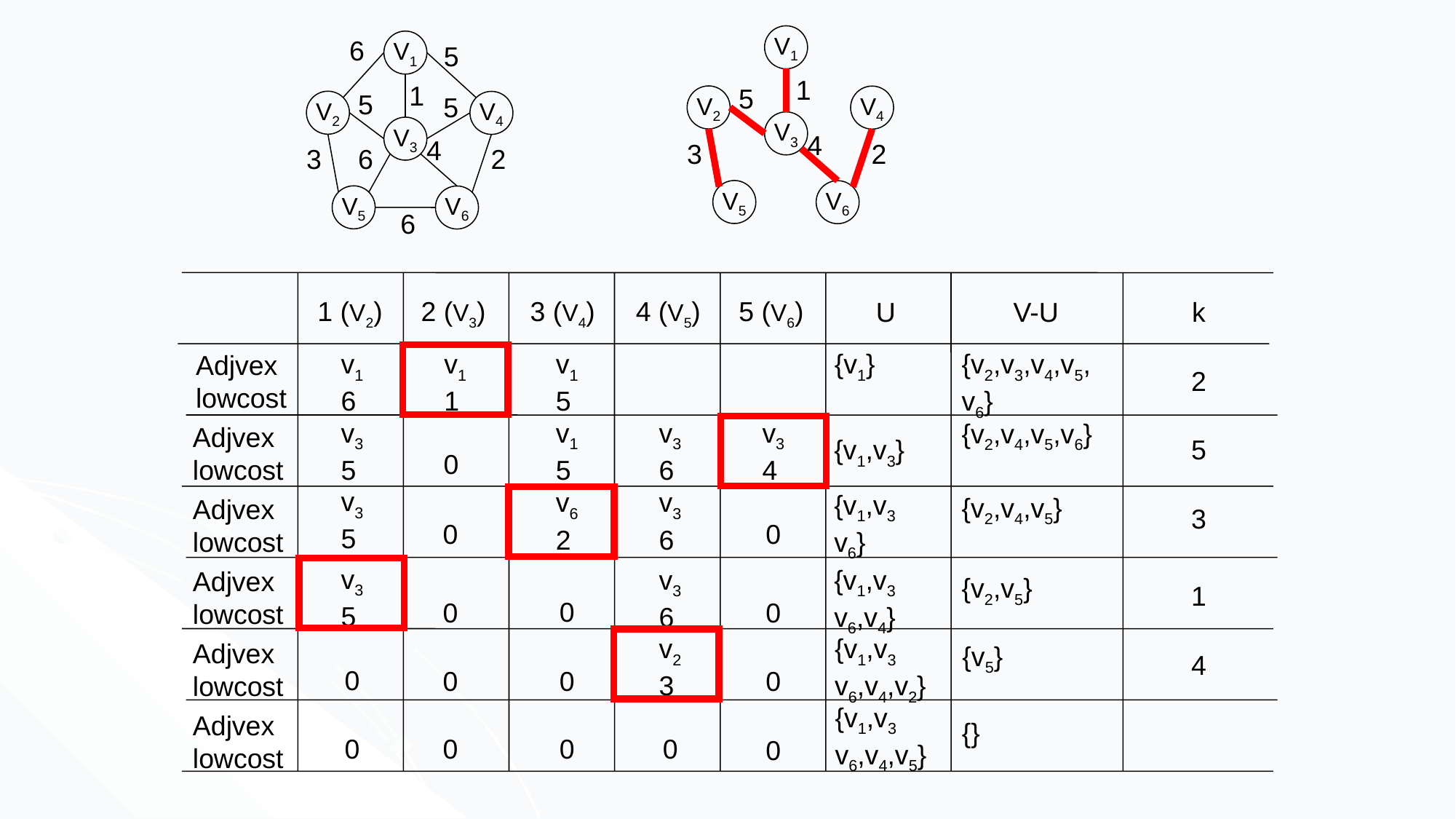

V1
6
V1
5
1
1
5
5
5
V2
V4
V2
V4
V3
V3
4
4
3
2
3
6
2
V5
V6
V5
V6
6

1 (V2)
2 (V3)
3 (V4)
4 (V5)
5 (V6)
U
V-U
k
v1
6
v1
1
v1
5
{v1}
{v2,v3,v4,v5,v6}
Adjvex
lowcost

2

0
v3
5
v1
5
v3
6
v3
4
{v2,v4,v5,v6}
Adjvex
lowcost

{v1,v3}
5
v3
5

0

0
v6
2
v3
6
{v1,v3
v6}
{v2,v4,v5}

Adjvex
lowcost

3
v3
5

0

0
v3
6

0
{v1,v3
v6,v4}

Adjvex
lowcost
{v2,v5}
1

0

0

0
v2
3

0
{v1,v3
v6,v4,v2}

Adjvex
lowcost
{v5}
4

0

0

0

0

0
{v1,v3
v6,v4,v5}

Adjvex
lowcost
{}